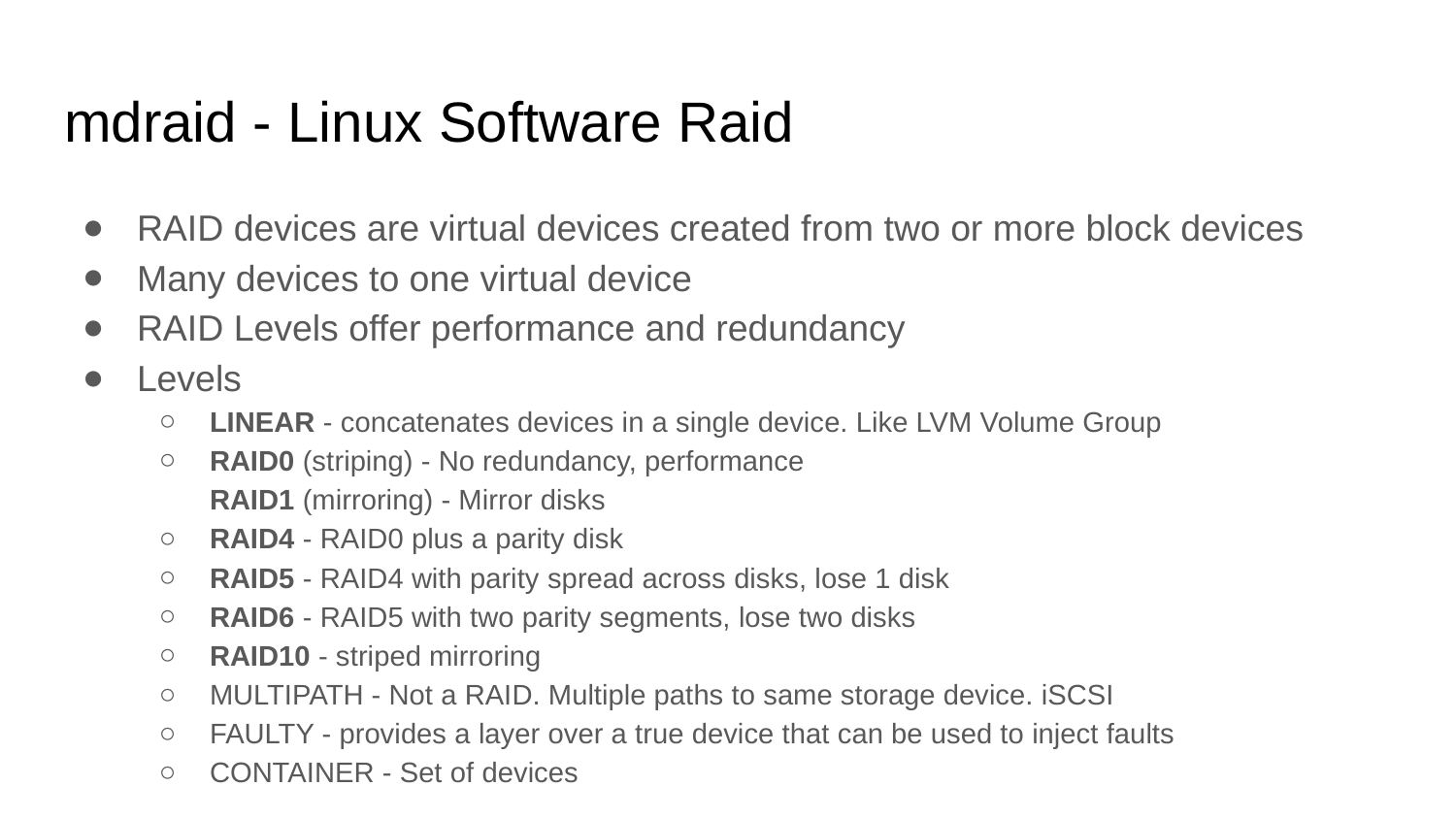

# mdraid - Linux Software Raid
RAID devices are virtual devices created from two or more block devices
Many devices to one virtual device
RAID Levels offer performance and redundancy
Levels
LINEAR - concatenates devices in a single device. Like LVM Volume Group
RAID0 (striping) - No redundancy, performance
RAID1 (mirroring) - Mirror disks
RAID4 - RAID0 plus a parity disk
RAID5 - RAID4 with parity spread across disks, lose 1 disk
RAID6 - RAID5 with two parity segments, lose two disks
RAID10 - striped mirroring
MULTIPATH - Not a RAID. Multiple paths to same storage device. iSCSI
FAULTY - provides a layer over a true device that can be used to inject faults
CONTAINER - Set of devices